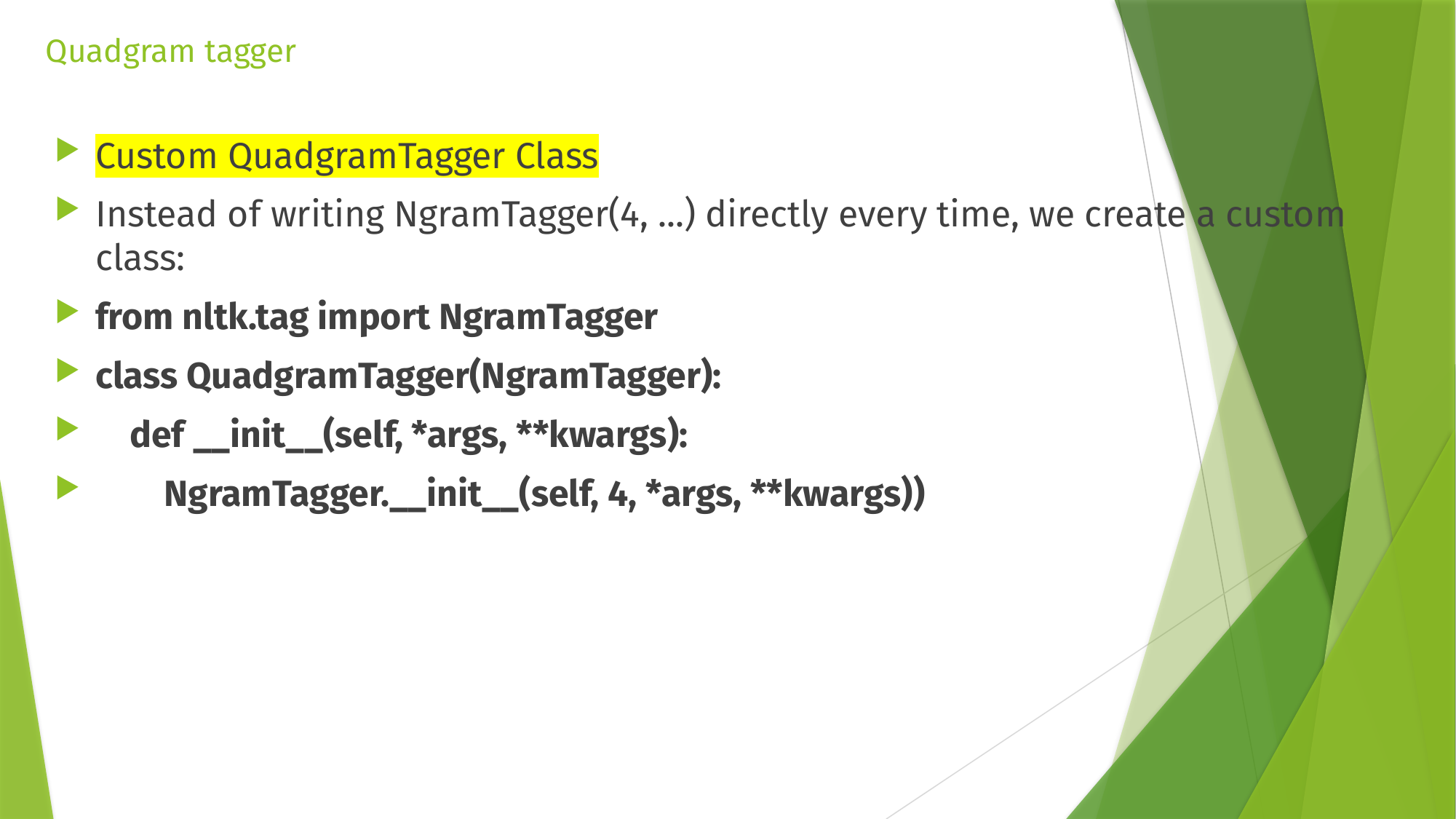

# Quadgram tagger
Custom QuadgramTagger Class
Instead of writing NgramTagger(4, ...) directly every time, we create a custom class:
from nltk.tag import NgramTagger
class QuadgramTagger(NgramTagger):
    def __init__(self, *args, **kwargs):
        NgramTagger.__init__(self, 4, *args, **kwargs))